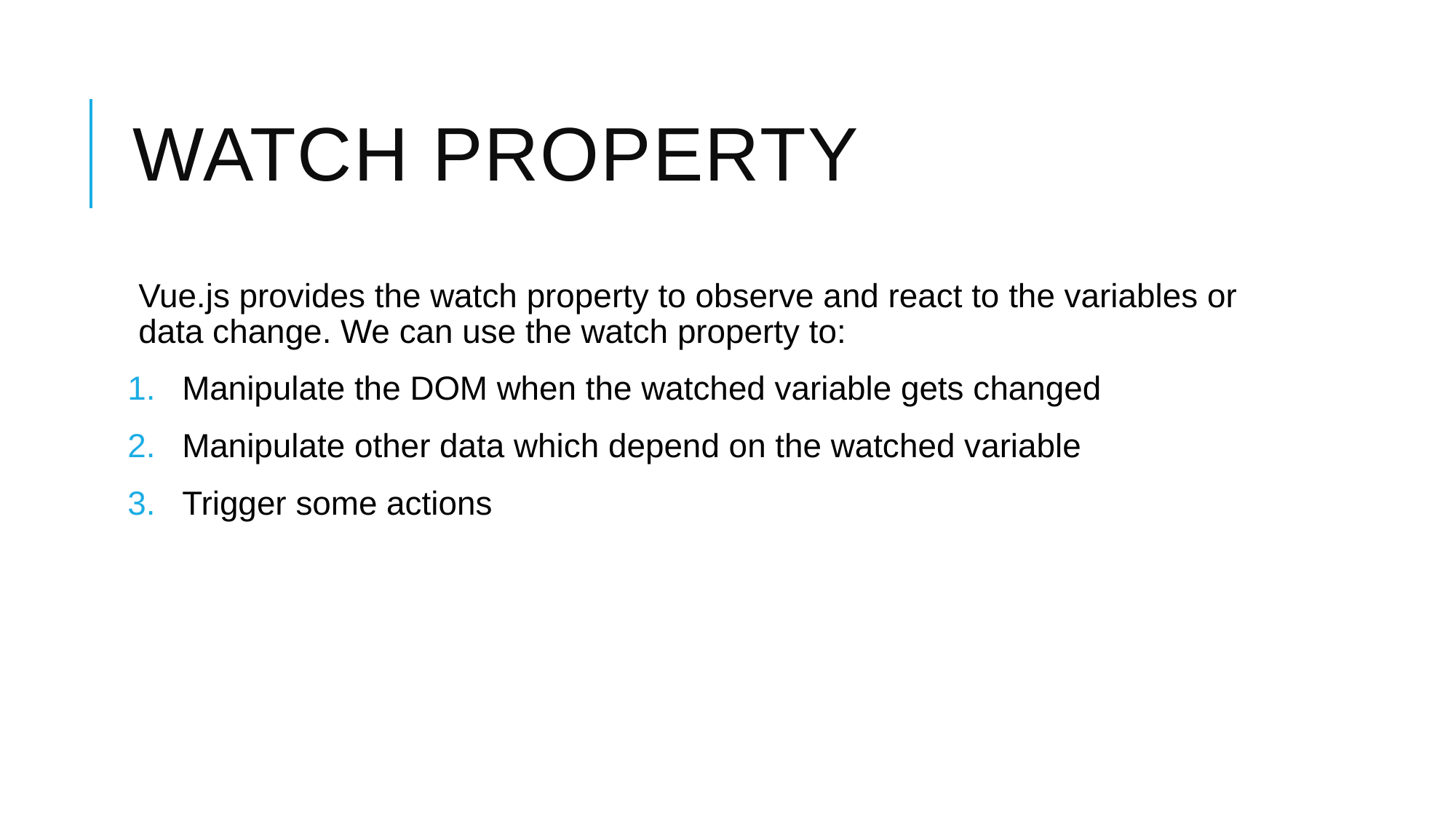

# Watch property
Vue.js provides the watch property to observe and react to the variables or data change. We can use the watch property to:
Manipulate the DOM when the watched variable gets changed
Manipulate other data which depend on the watched variable
Trigger some actions